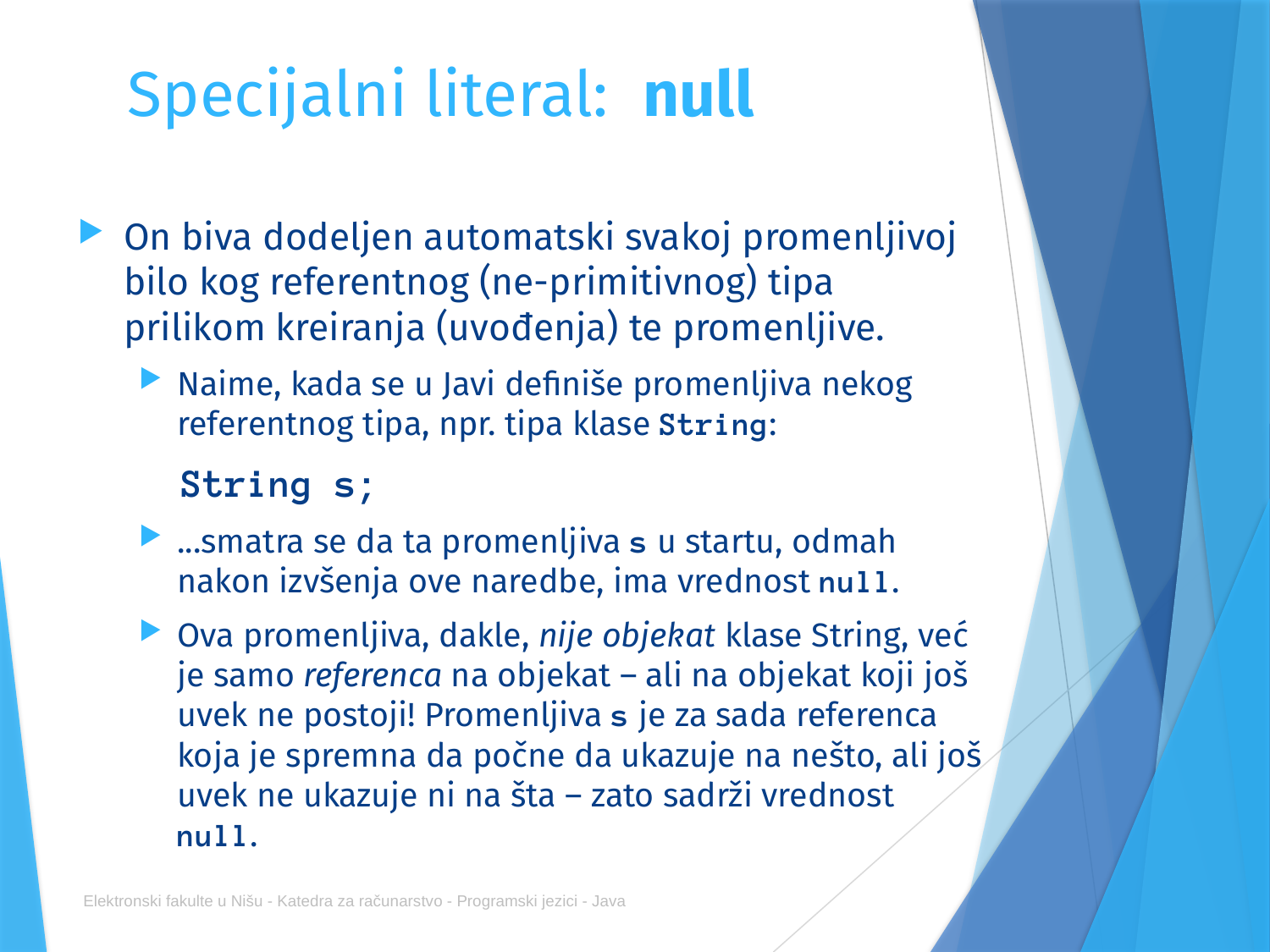

# Specijalni literal:  null
On biva dodeljen automatski svakoj promenljivoj bilo kog referentnog (ne-primitivnog) tipa prilikom kreiranja (uvođenja) te promenljive.
Naime, kada se u Javi definiše promenljiva nekog referentnog tipa, npr. tipa klase String:
  		String s;
...smatra se da ta promenljiva s u startu, odmah nakon izvšenja ove naredbe, ima vrednost null.
Ova promenljiva, dakle, nije objekat klase String, već je samo referenca na objekat – ali na objekat koji još uvek ne postoji! Promenljiva s je za sada referenca koja je spremna da počne da ukazuje na nešto, ali još uvek ne ukazuje ni na šta – zato sadrži vrednost null.
Elektronski fakulte u Nišu - Katedra za računarstvo - Programski jezici - Java